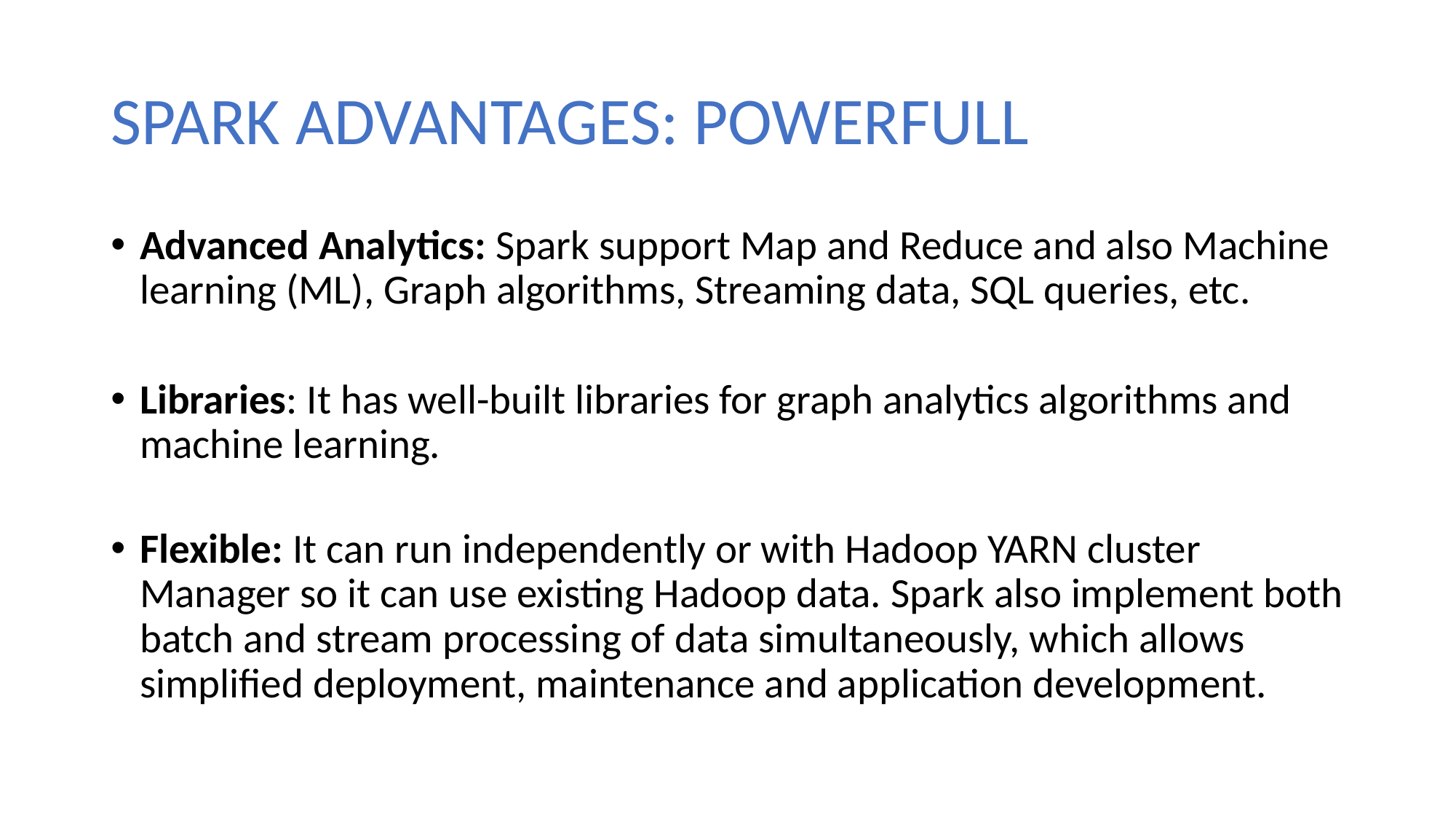

# SPARK ADVANTAGES: POWERFULL
Advanced Analytics: Spark support Map and Reduce and also Machine learning (ML), Graph algorithms, Streaming data, SQL queries, etc.
Libraries: It has well-built libraries for graph analytics algorithms and machine learning.
Flexible: It can run independently or with Hadoop YARN cluster Manager so it can use existing Hadoop data. Spark also implement both batch and stream processing of data simultaneously, which allows simplified deployment, maintenance and application development.